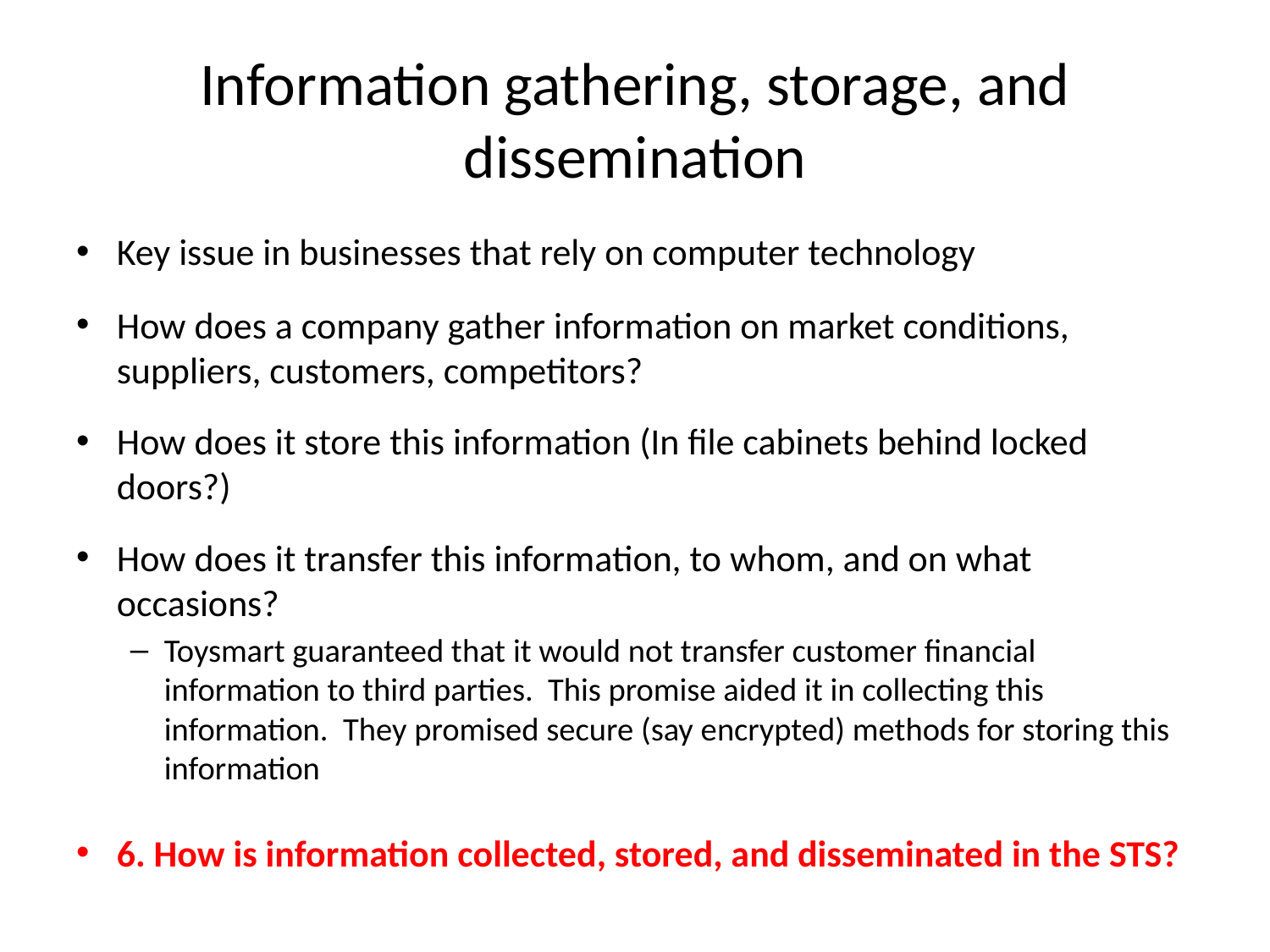

# Information gathering, storage, and dissemination
Key issue in businesses that rely on computer technology

How does a company gather information on market conditions, suppliers, customers, competitors?

How does it store this information (In file cabinets behind locked doors?)

How does it transfer this information, to whom, and on what occasions?
Toysmart guaranteed that it would not transfer customer financial information to third parties.  This promise aided it in collecting this information.  They promised secure (say encrypted) methods for storing this information

6. How is information collected, stored, and disseminated in the STS?